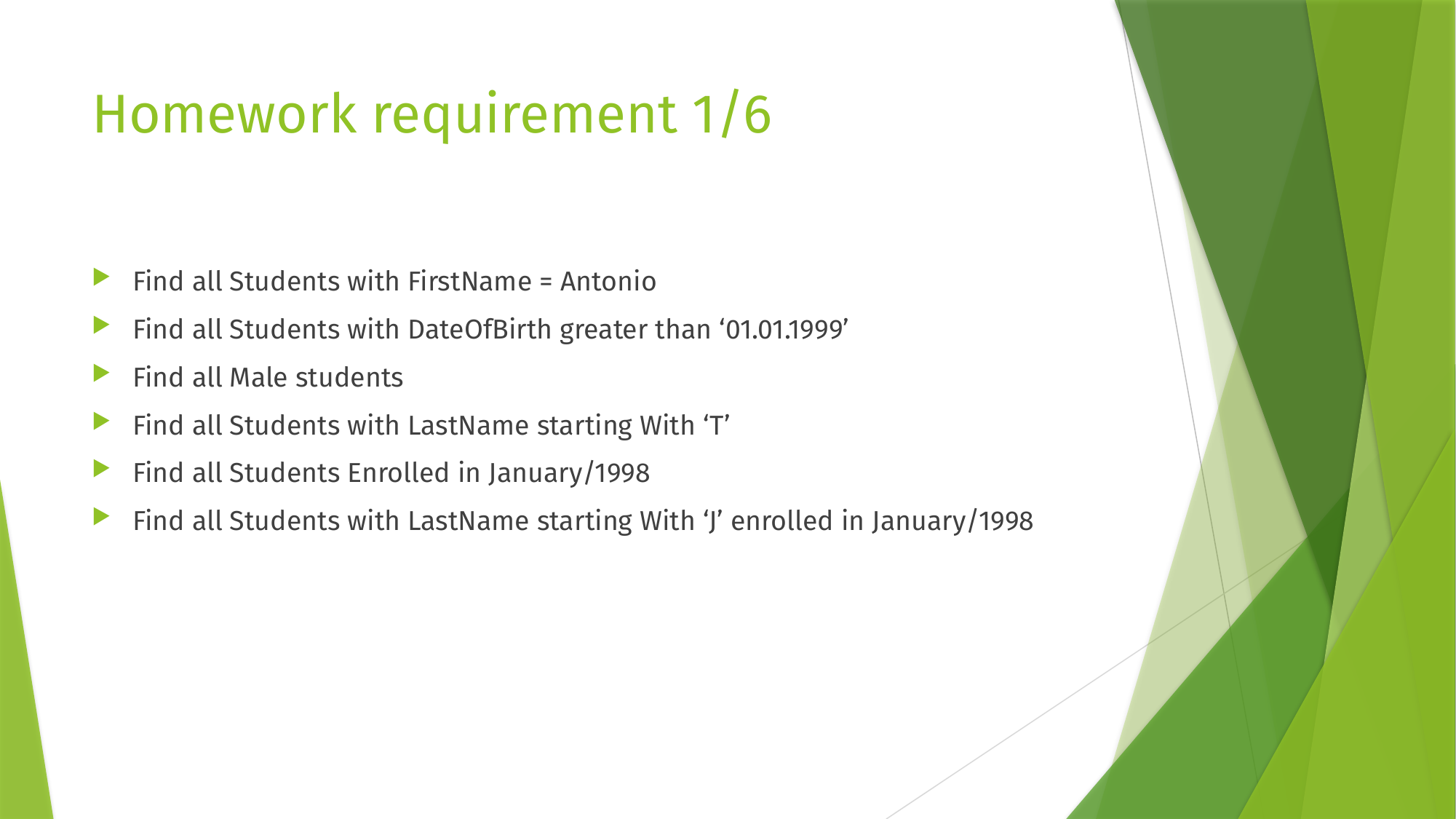

# Homework requirement 1/6
Find all Students with FirstName = Antonio
Find all Students with DateOfBirth greater than ‘01.01.1999’
Find all Male students
Find all Students with LastName starting With ‘T’
Find all Students Enrolled in January/1998
Find all Students with LastName starting With ‘J’ enrolled in January/1998